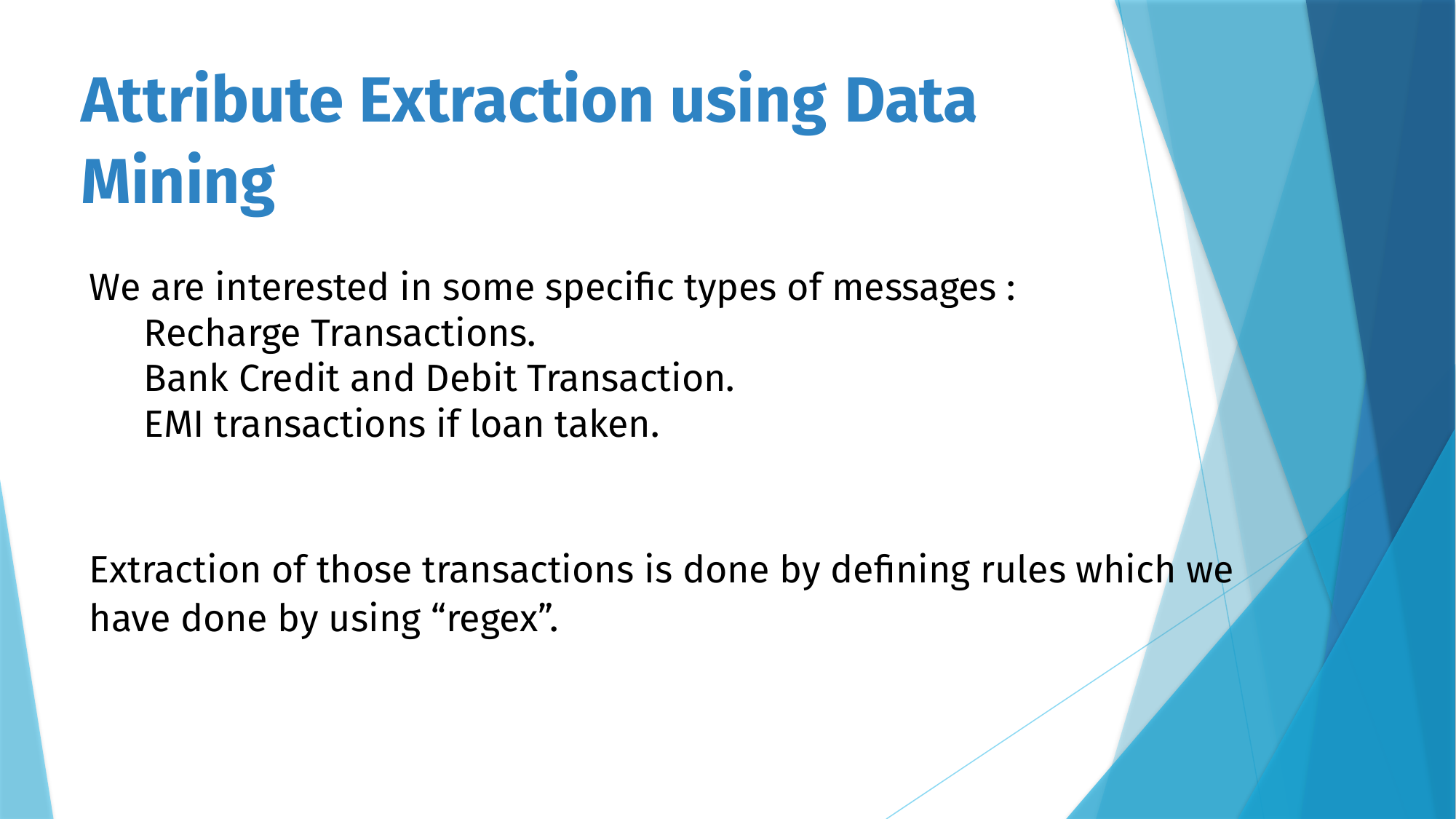

Attribute Extraction using Data Mining
We are interested in some specific types of messages :
	Recharge Transactions.
	Bank Credit and Debit Transaction.
	EMI transactions if loan taken.

Extraction of those transactions is done by defining rules which we have done by using “regex”.